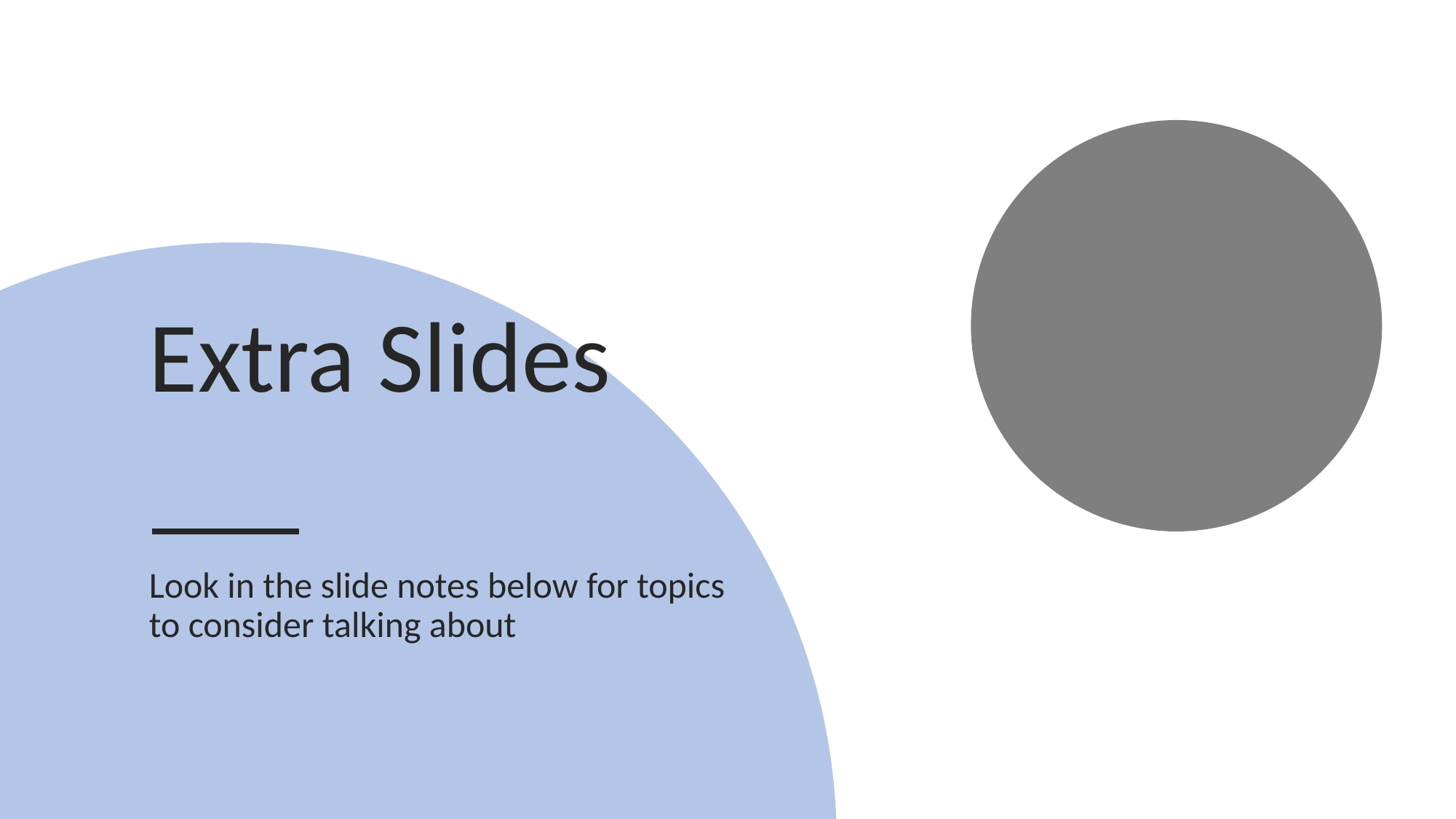

# Extra Slides

Look in the slide notes below for topics to consider talking about